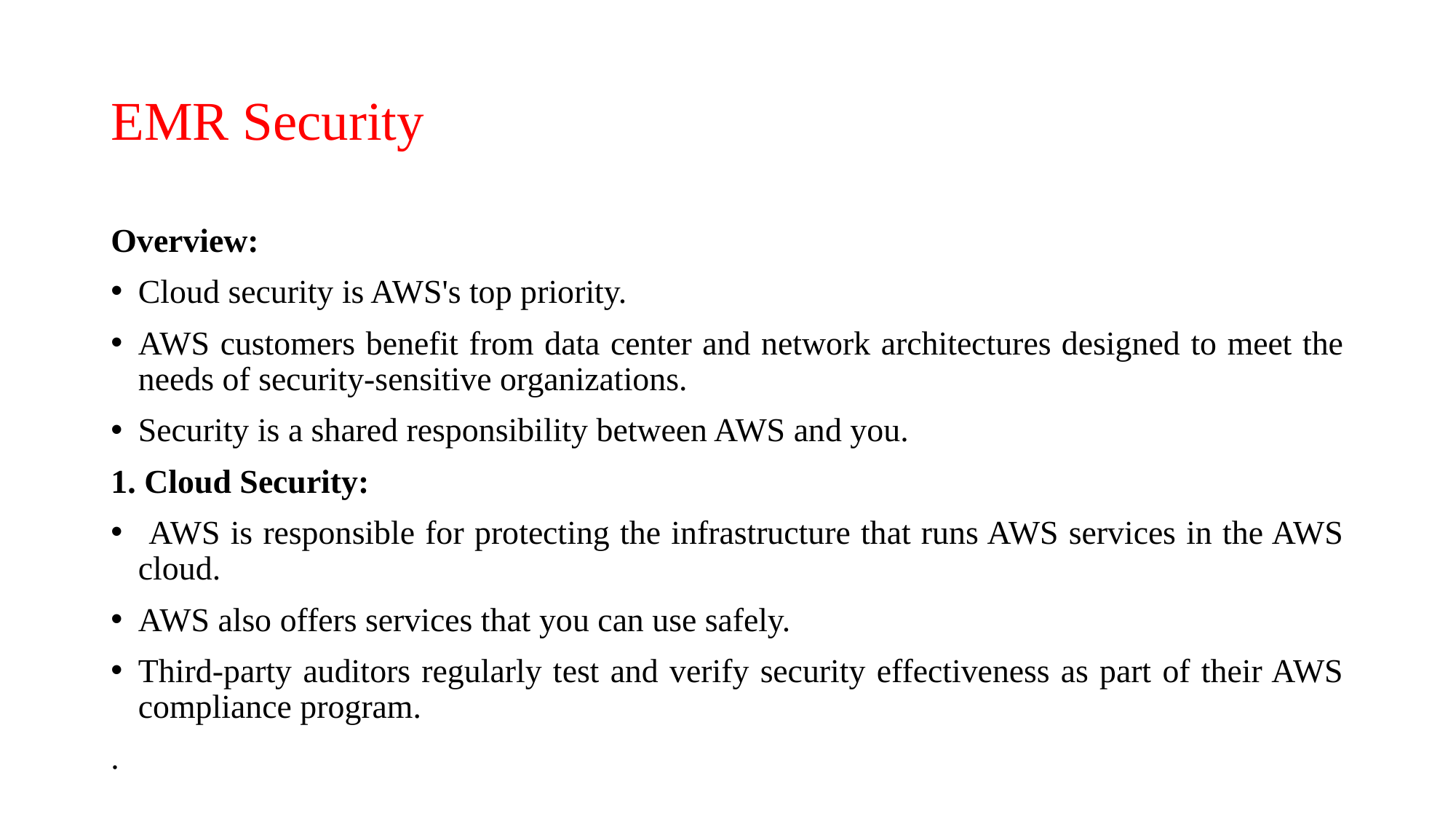

# EMR Security
Overview:
Cloud security is AWS's top priority.
AWS customers benefit from data center and network architectures designed to meet the needs of security-sensitive organizations.
Security is a shared responsibility between AWS and you.
1. Cloud Security:
 AWS is responsible for protecting the infrastructure that runs AWS services in the AWS cloud.
AWS also offers services that you can use safely.
Third-party auditors regularly test and verify security effectiveness as part of their AWS compliance program.
.